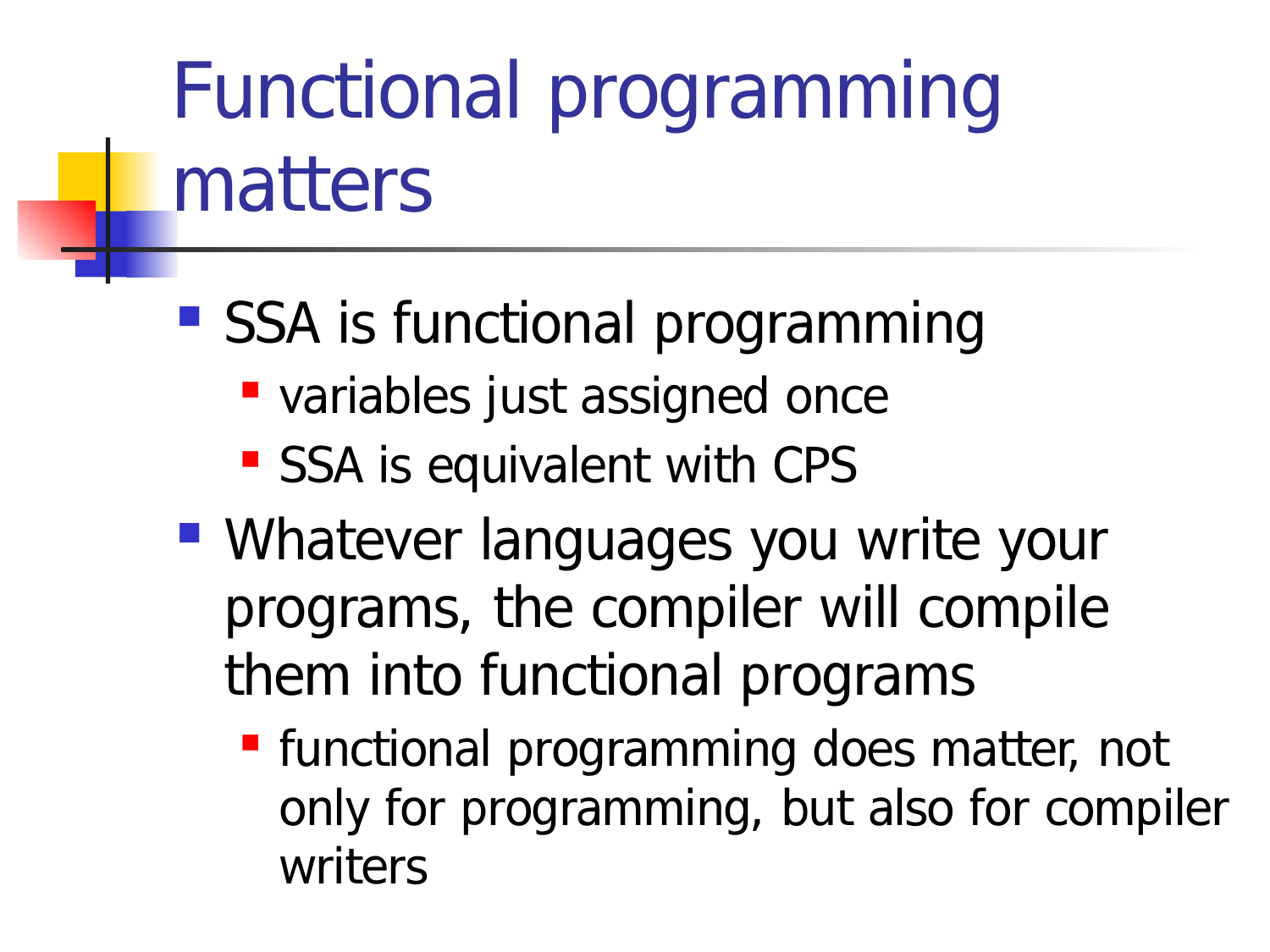

# Functional programming matters
SSA is functional programming
variables just assigned once
SSA is equivalent with CPS
Whatever languages you write your programs, the compiler will compile them into functional programs
functional programming does matter, not only for programming, but also for compiler writers